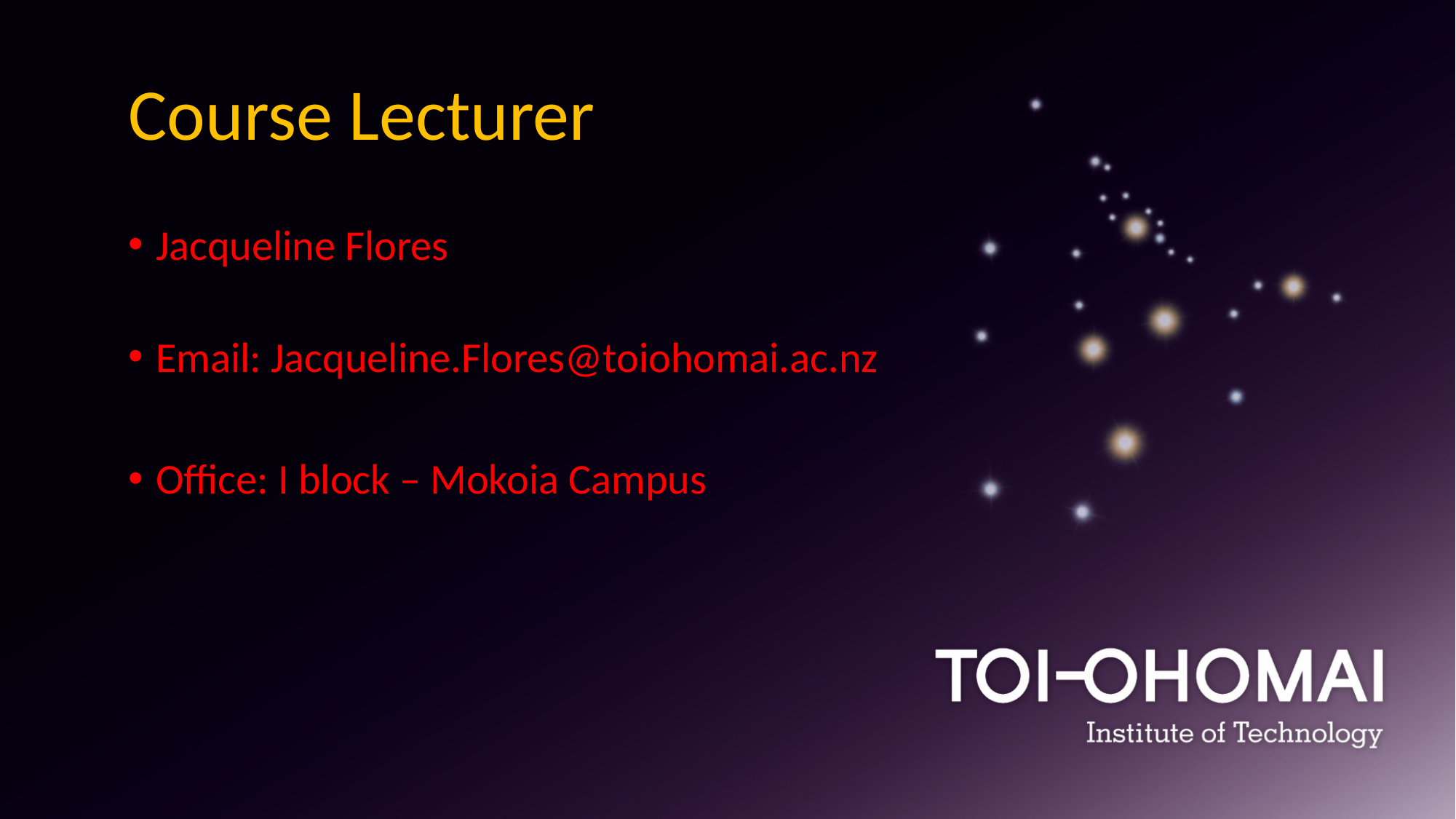

# Course Lecturer
Jacqueline Flores
Email: Jacqueline.Flores@toiohomai.ac.nz

Office: I block – Mokoia Campus